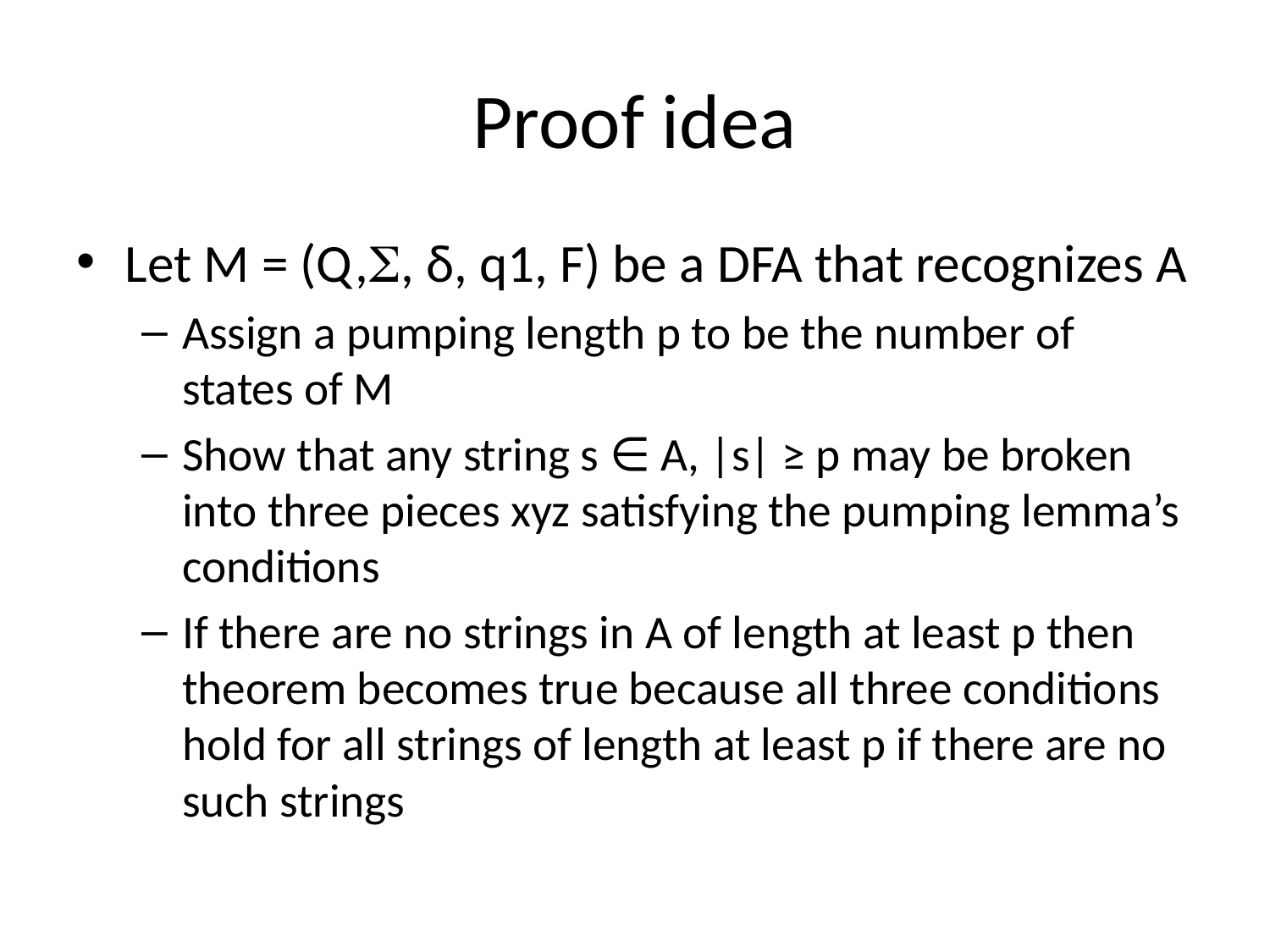

# Proof idea
Let M = (Q,Σ, δ, q1, F) be a DFA that recognizes A
Assign a pumping length p to be the number of states of M
Show that any string s ∈ A, |s| ≥ p may be broken into three pieces xyz satisfying the pumping lemma’s conditions
If there are no strings in A of length at least p then theorem becomes true because all three conditions hold for all strings of length at least p if there are no such strings